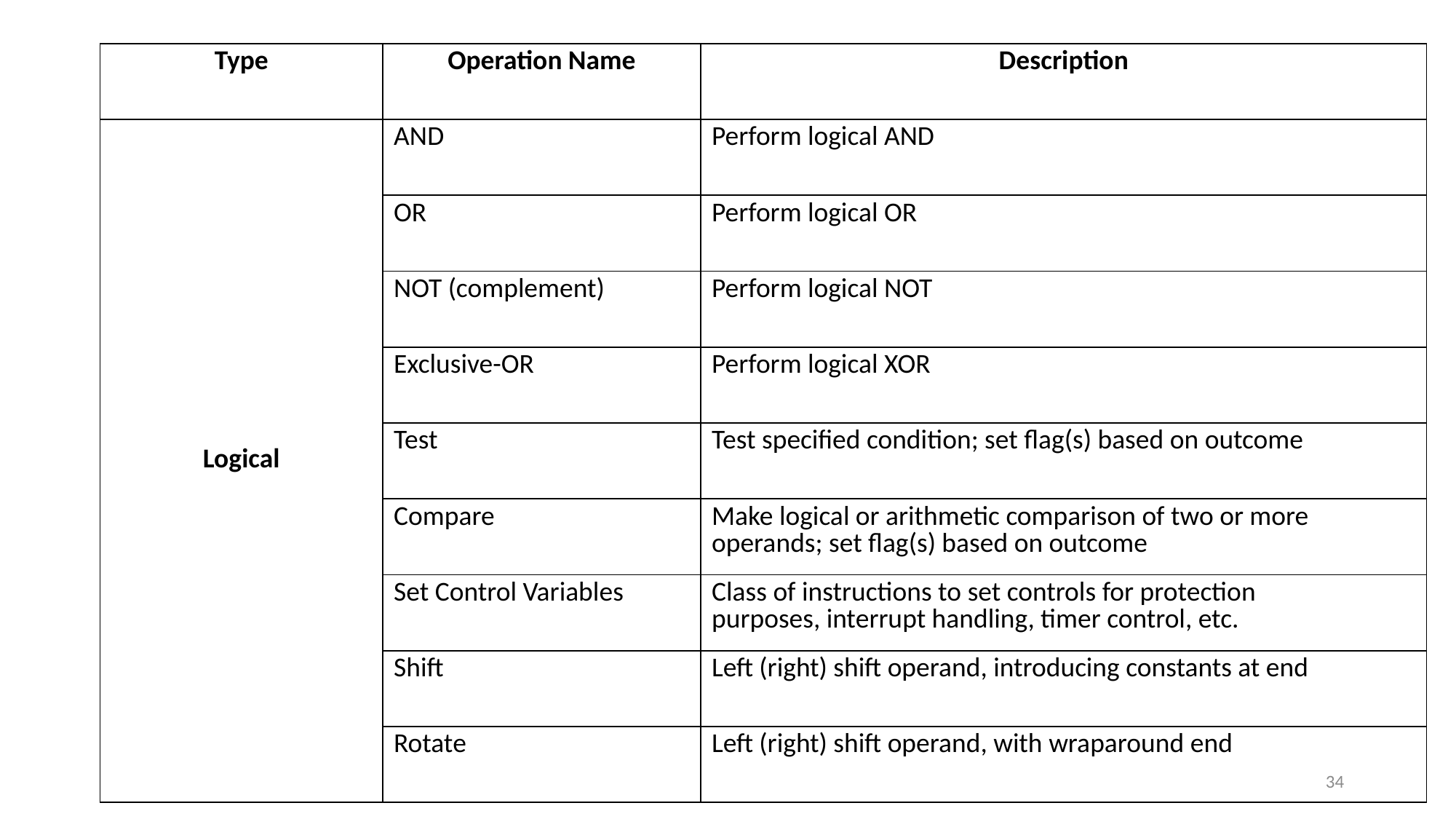

| Type | Operation Name | Description |
| --- | --- | --- |
| Logical | AND | Perform logical AND |
|  | OR | Perform logical OR |
|  | NOT (complement) | Perform logical NOT |
|  | Exclusive-OR | Perform logical XOR |
|  | Test | Test specified condition; set flag(s) based on outcome |
|  | Compare | Make logical or arithmetic comparison of two or more operands; set flag(s) based on outcome |
|  | Set Control Variables | Class of instructions to set controls for protection purposes, interrupt handling, timer control, etc. |
|  | Shift | Left (right) shift operand, introducing constants at end |
|  | Rotate | Left (right) shift operand, with wraparound end |
#

34